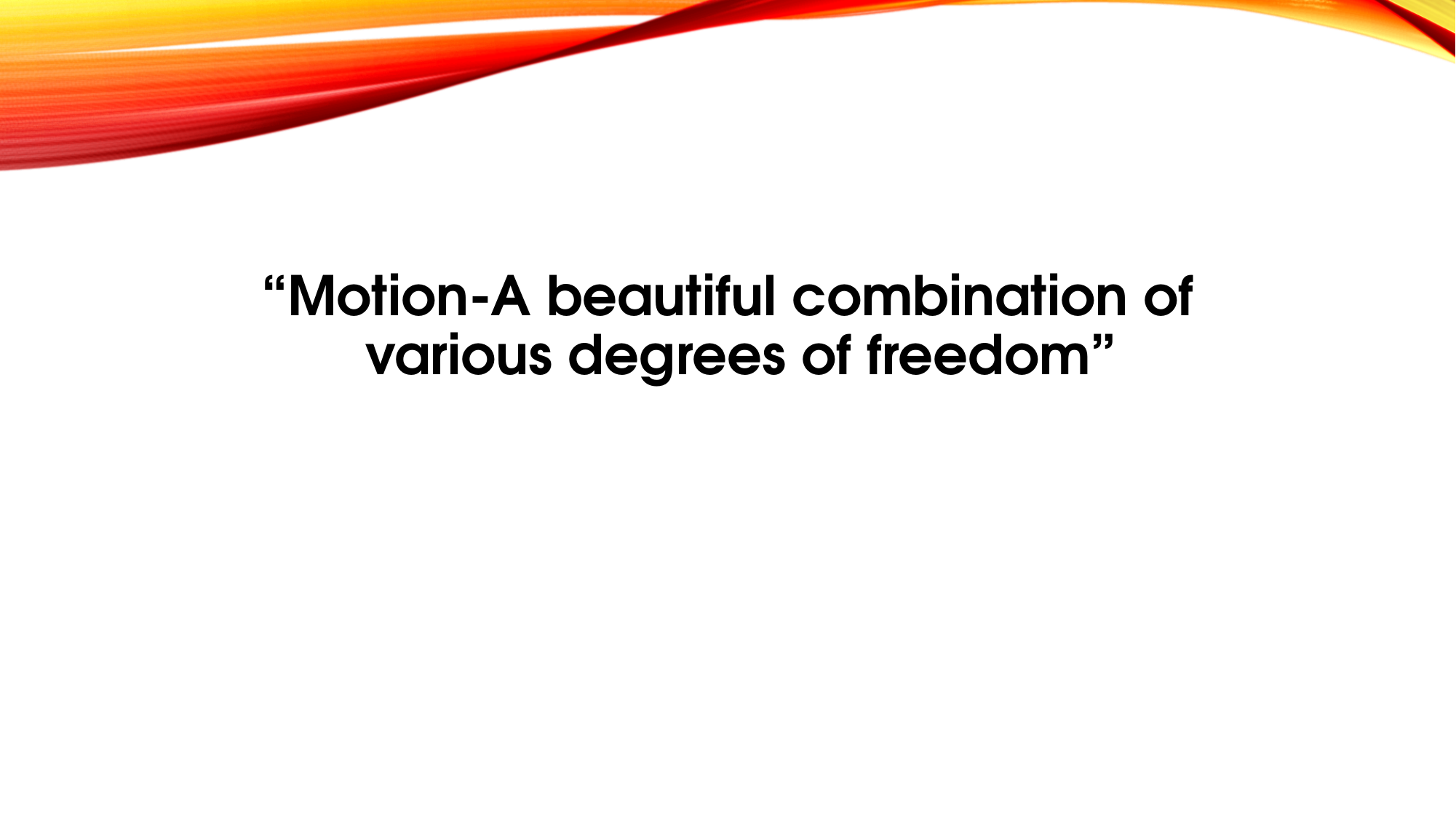

“Motion-A beautiful combination of various degrees of freedom”